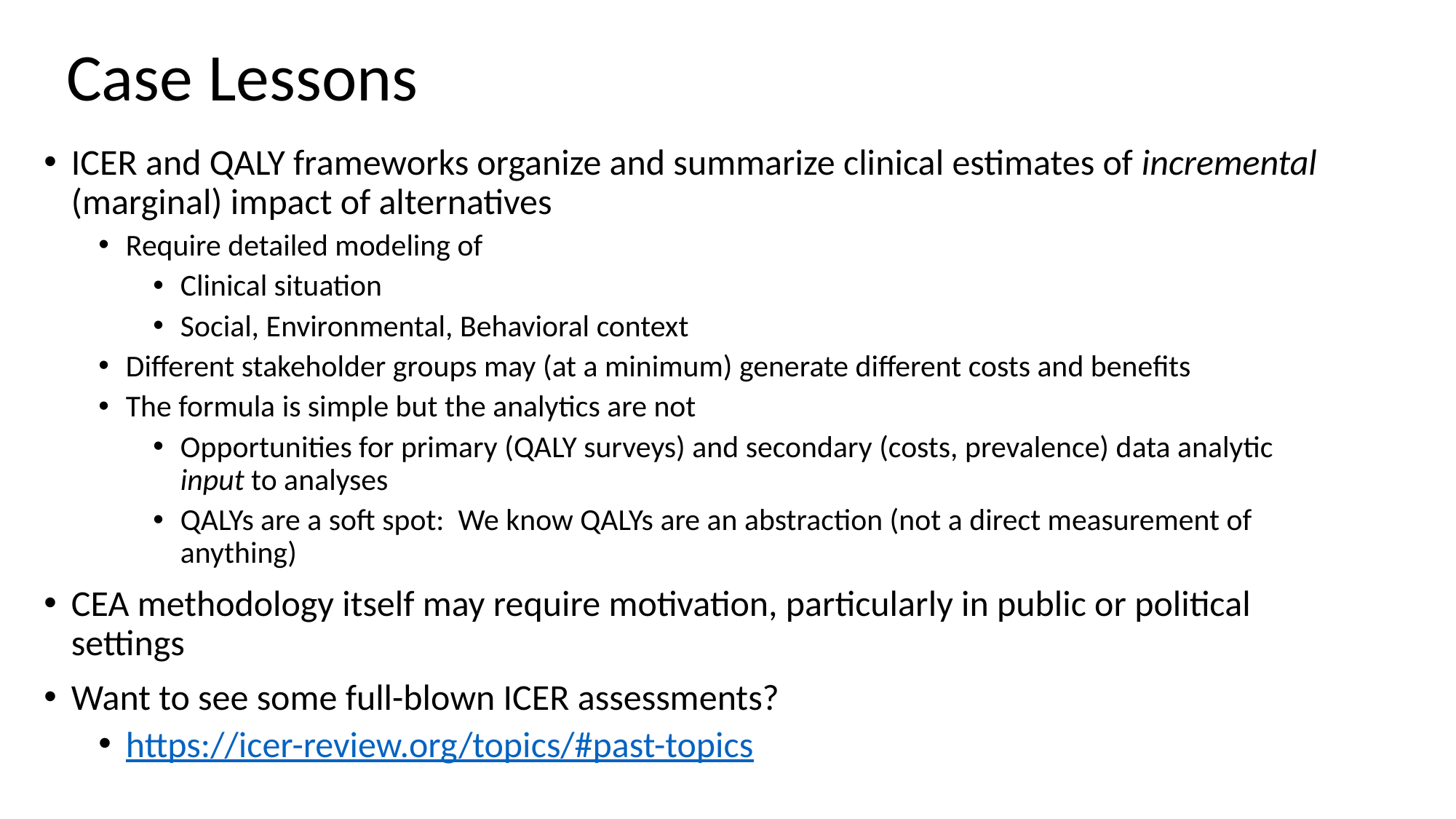

# Case Lessons

ICER and QALY frameworks organize and summarize clinical estimates of incremental (marginal) impact of alternatives
Require detailed modeling of
Clinical situation
Social, Environmental, Behavioral context
Different stakeholder groups may (at a minimum) generate different costs and benefits
The formula is simple but the analytics are not
Opportunities for primary (QALY surveys) and secondary (costs, prevalence) data analytic input to analyses
QALYs are a soft spot:  We know QALYs are an abstraction (not a direct measurement of anything)
CEA methodology itself may require motivation, particularly in public or political settings
Want to see some full-blown ICER assessments?
https://icer-review.org/topics/#past-topics